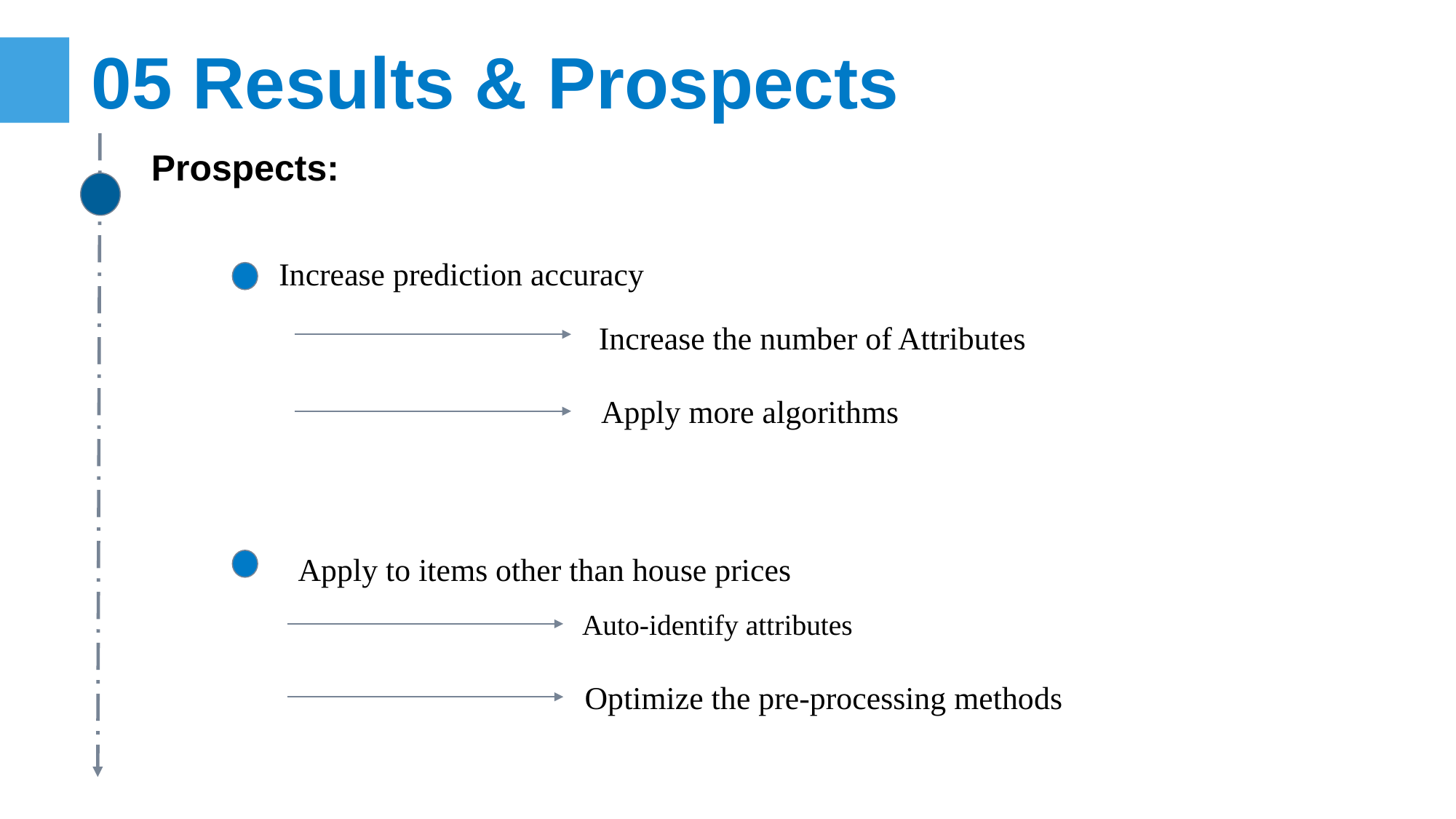

05 Results & Prospects

Prospects:

Increase prediction accuracy

Increase the number of Attributes
 Apply more algorithms
Apply to items other than house prices

Auto-identify attributes
Optimize the pre-processing methods